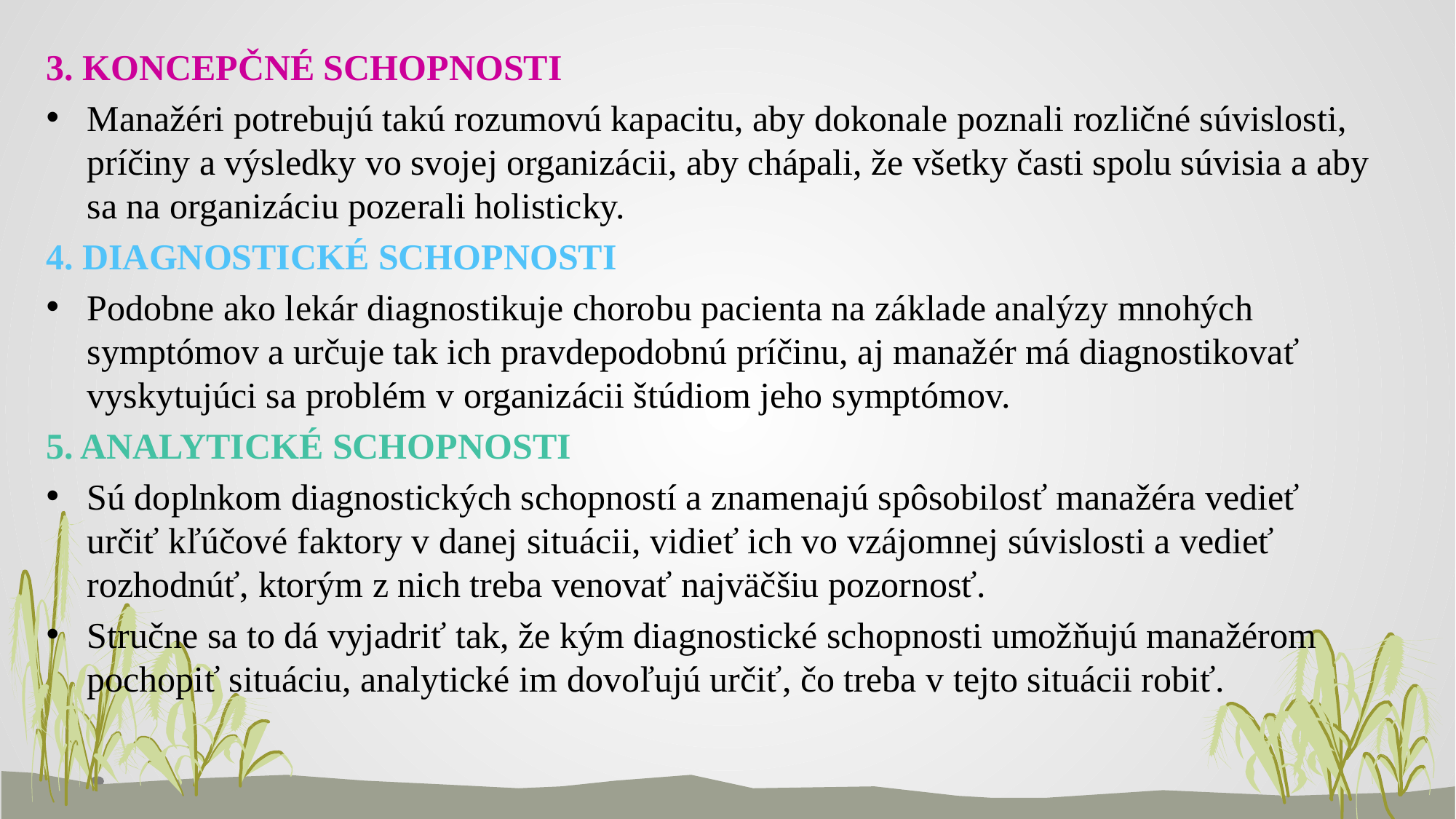

3. KONCEPČNÉ SCHOPNOSTI
Manažéri potrebujú takú rozumovú kapacitu, aby dokonale poznali rozličné súvislosti, príčiny a výsledky vo svojej organizácii, aby chápali, že všetky časti spolu súvisia a aby sa na organizáciu pozerali holisticky.
4. DIAGNOSTICKÉ SCHOPNOSTI
Podobne ako lekár diagnostikuje chorobu pacienta na základe analýzy mnohých symptómov a určuje tak ich pravdepodobnú príčinu, aj manažér má diagnostikovať vyskytujúci sa problém v organizácii štúdiom jeho symptómov.
5. ANALYTICKÉ SCHOPNOSTI
Sú doplnkom diagnostických schopností a znamenajú spôsobilosť manažéra vedieť určiť kľúčové faktory v danej situácii, vidieť ich vo vzájomnej súvislosti a vedieť rozhodnúť, ktorým z nich treba venovať najväčšiu pozornosť.
Stručne sa to dá vyjadriť tak, že kým diagnostické schopnosti umožňujú manažérom pochopiť situáciu, analytické im dovoľujú určiť, čo treba v tejto situácii robiť.